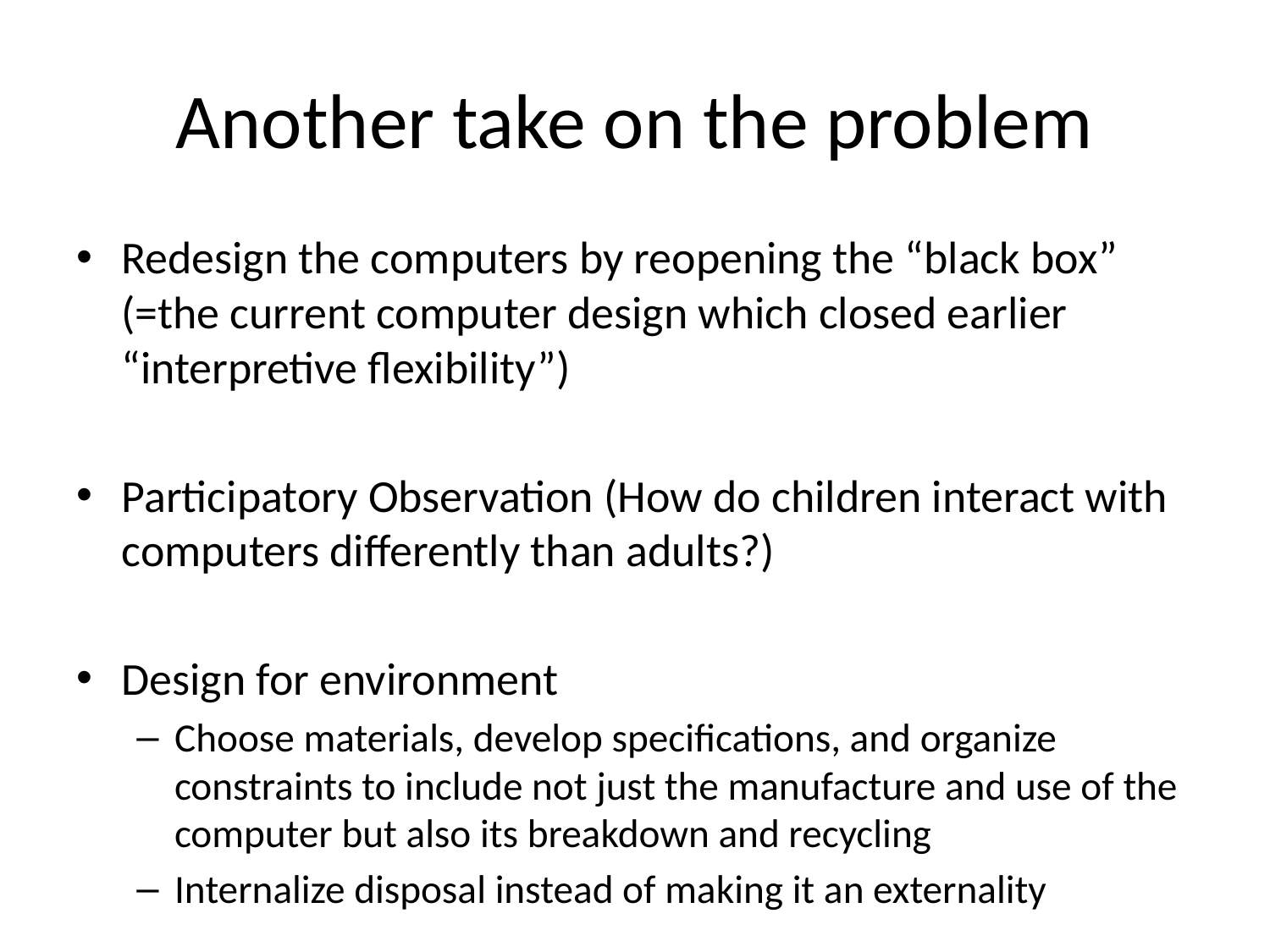

# Another take on the problem
Redesign the computers by reopening the “black box” (=the current computer design which closed earlier “interpretive flexibility”)

Participatory Observation (How do children interact with computers differently than adults?)

Design for environment
Choose materials, develop specifications, and organize constraints to include not just the manufacture and use of the computer but also its breakdown and recycling
Internalize disposal instead of making it an externality